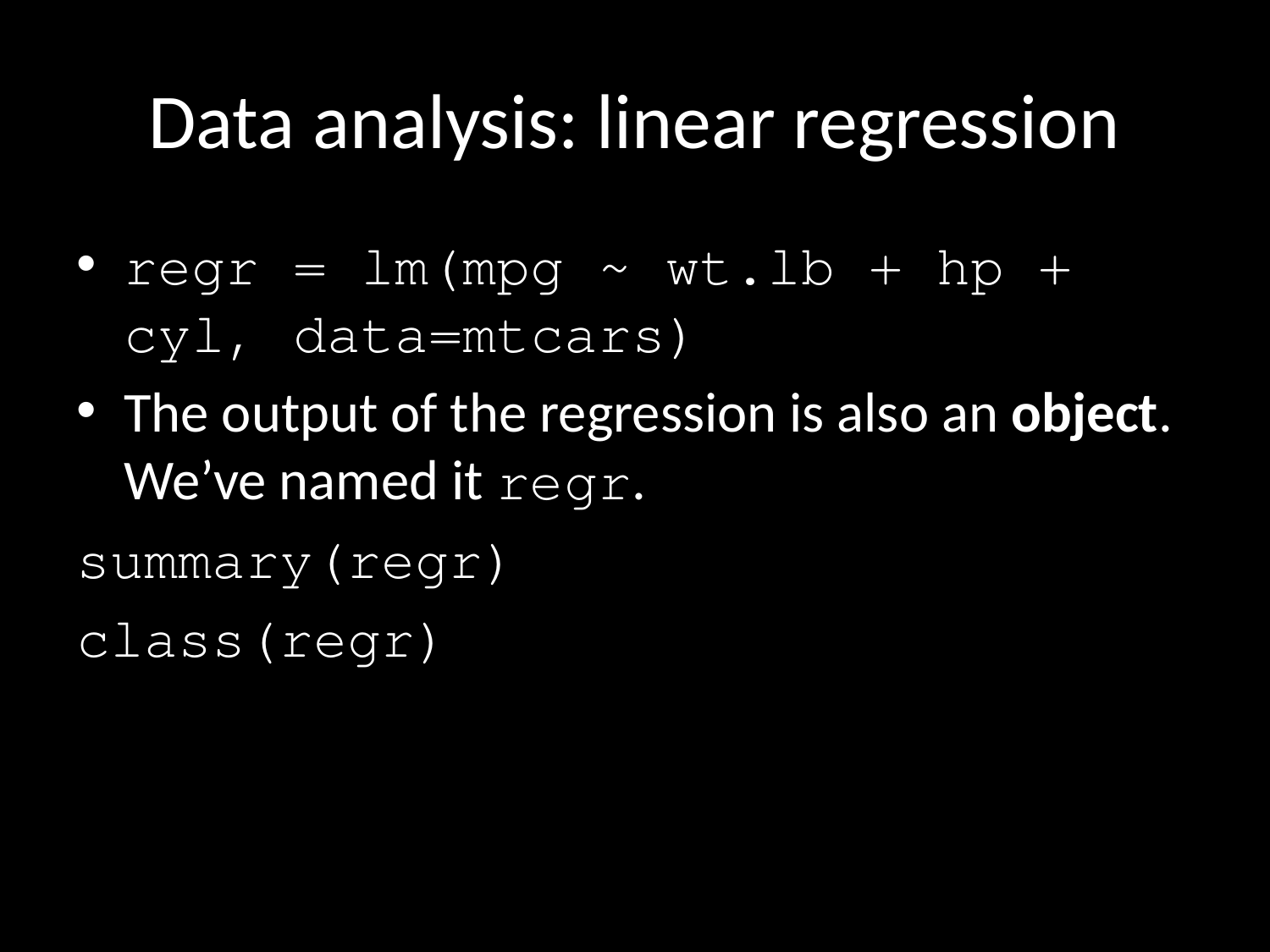

# Data analysis: linear regression
regr = lm(mpg ~ wt.lb + hp + cyl, data=mtcars)
The output of the regression is also an object. We’ve named it regr.
summary(regr)
class(regr)